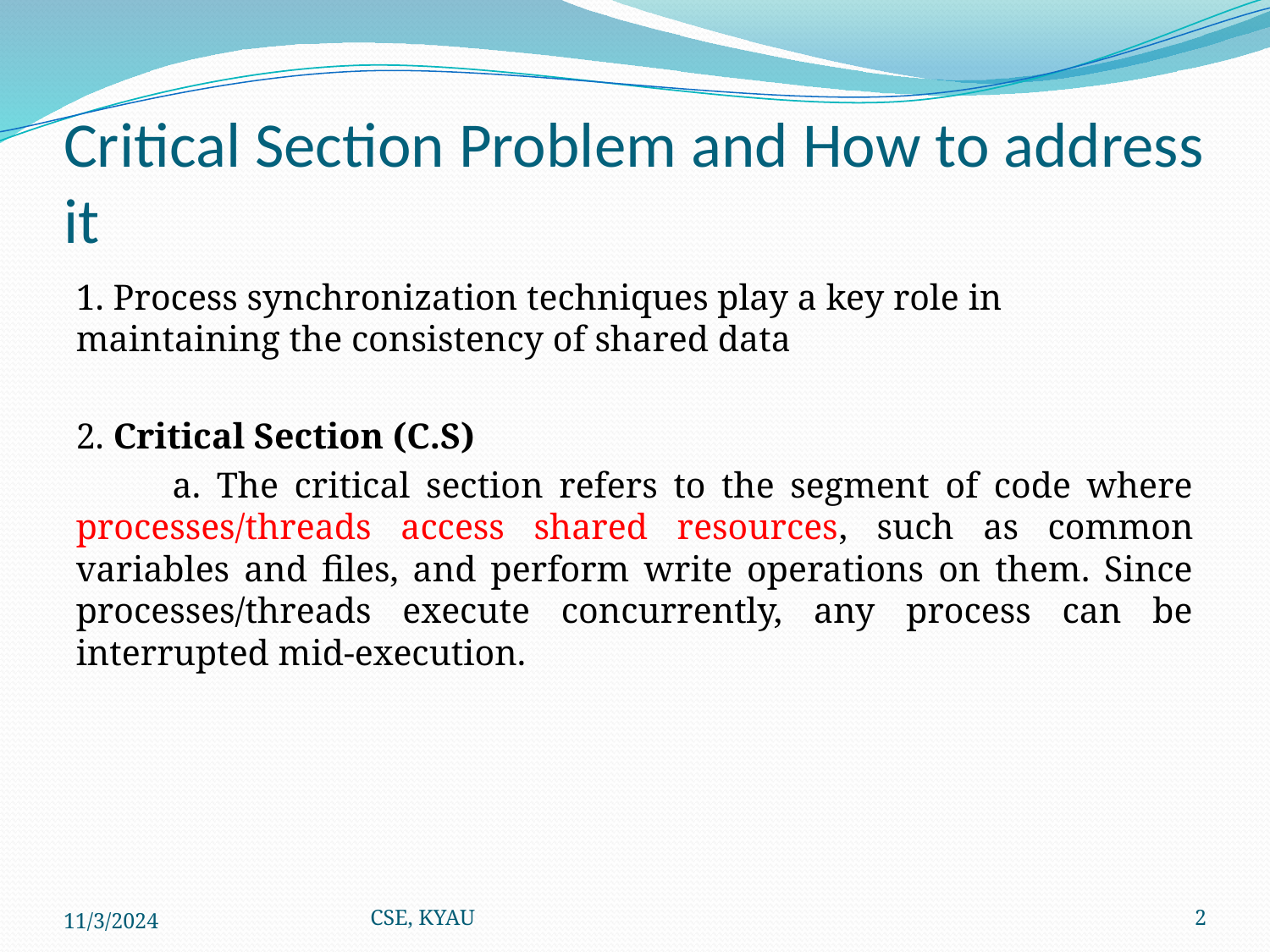

# Critical Section Problem and How to address it
1. Process synchronization techniques play a key role in maintaining the consistency of shared data

2. Critical Section (C.S)
	a. The critical section refers to the segment of code where processes/threads access shared resources, such as common variables and files, and perform write operations on them. Since processes/threads execute concurrently, any process can be interrupted mid-execution.

11/3/2024
CSE, KYAU
2